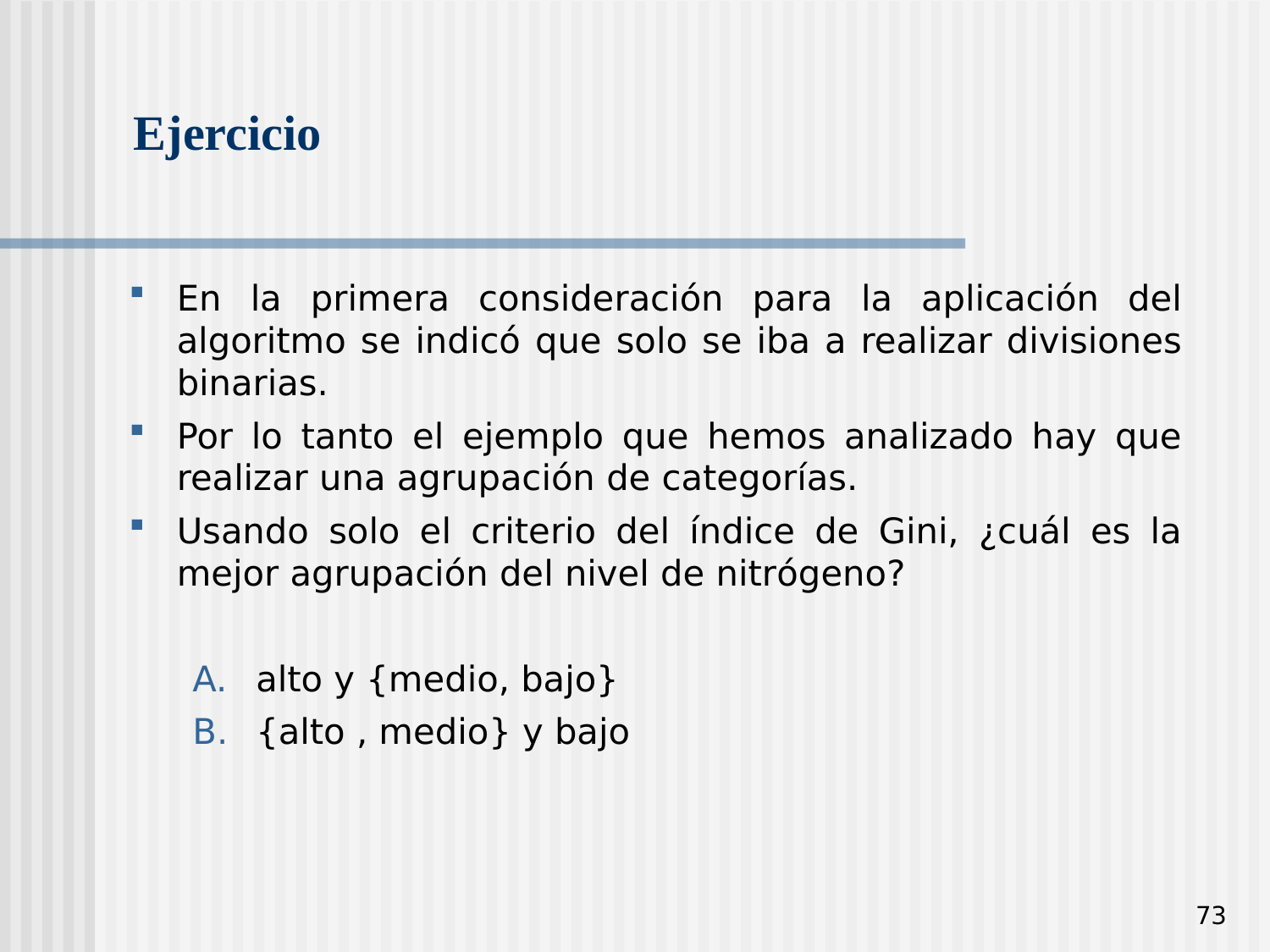

# Ejercicio
En la primera consideración para la aplicación del algoritmo se indicó que solo se iba a realizar divisiones binarias.
Por lo tanto el ejemplo que hemos analizado hay que realizar una agrupación de categorías.
Usando solo el criterio del índice de Gini, ¿cuál es la mejor agrupación del nivel de nitrógeno?

alto y {medio, bajo}
{alto , medio} y bajo

73